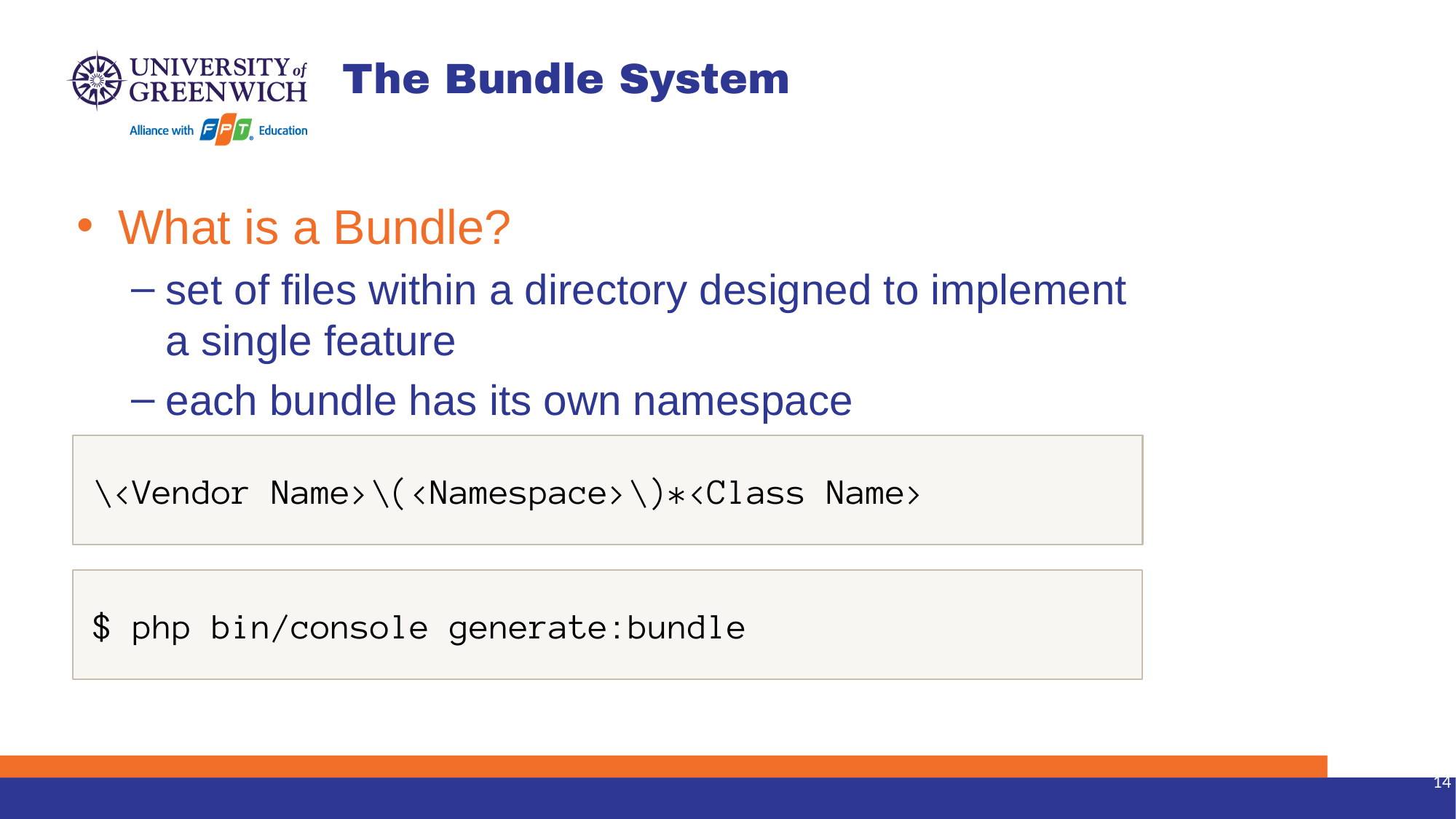

# The Bundle System
What is a Bundle?
set of files within a directory designed to implement
a single feature
each bundle has its own namespace

\<Vendor Name>\(<Namespace>\)*<Class Name>

$ php bin/console generate:bundle
14